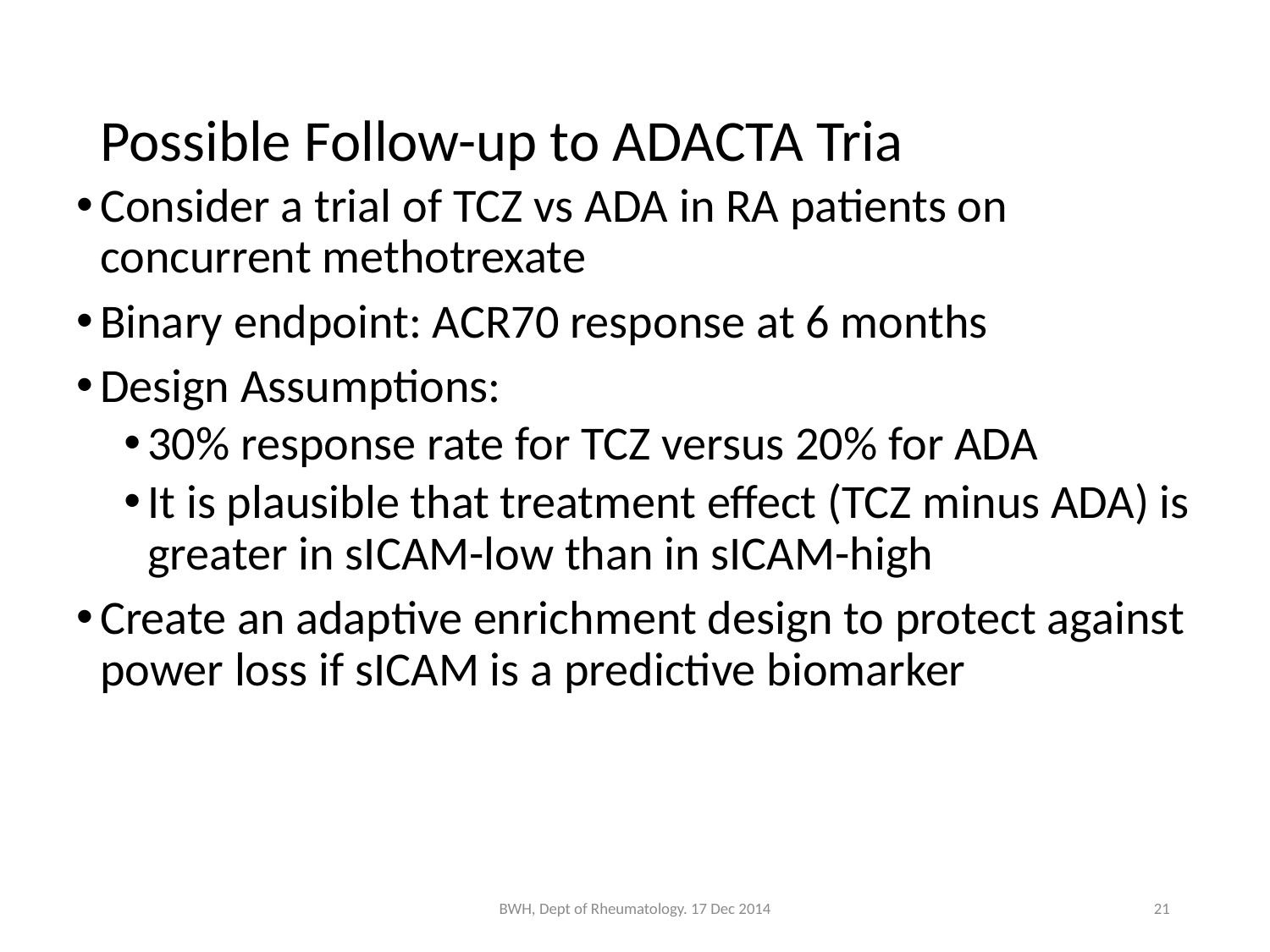

# Possible Follow-up to ADACTA Tria
Consider a trial of TCZ vs ADA in RA patients on concurrent methotrexate
Binary endpoint: ACR70 response at 6 months
Design Assumptions:
30% response rate for TCZ versus 20% for ADA
It is plausible that treatment effect (TCZ minus ADA) is greater in sICAM-low than in sICAM-high
Create an adaptive enrichment design to protect against power loss if sICAM is a predictive biomarker
BWH, Dept of Rheumatology. 17 Dec 2014
21